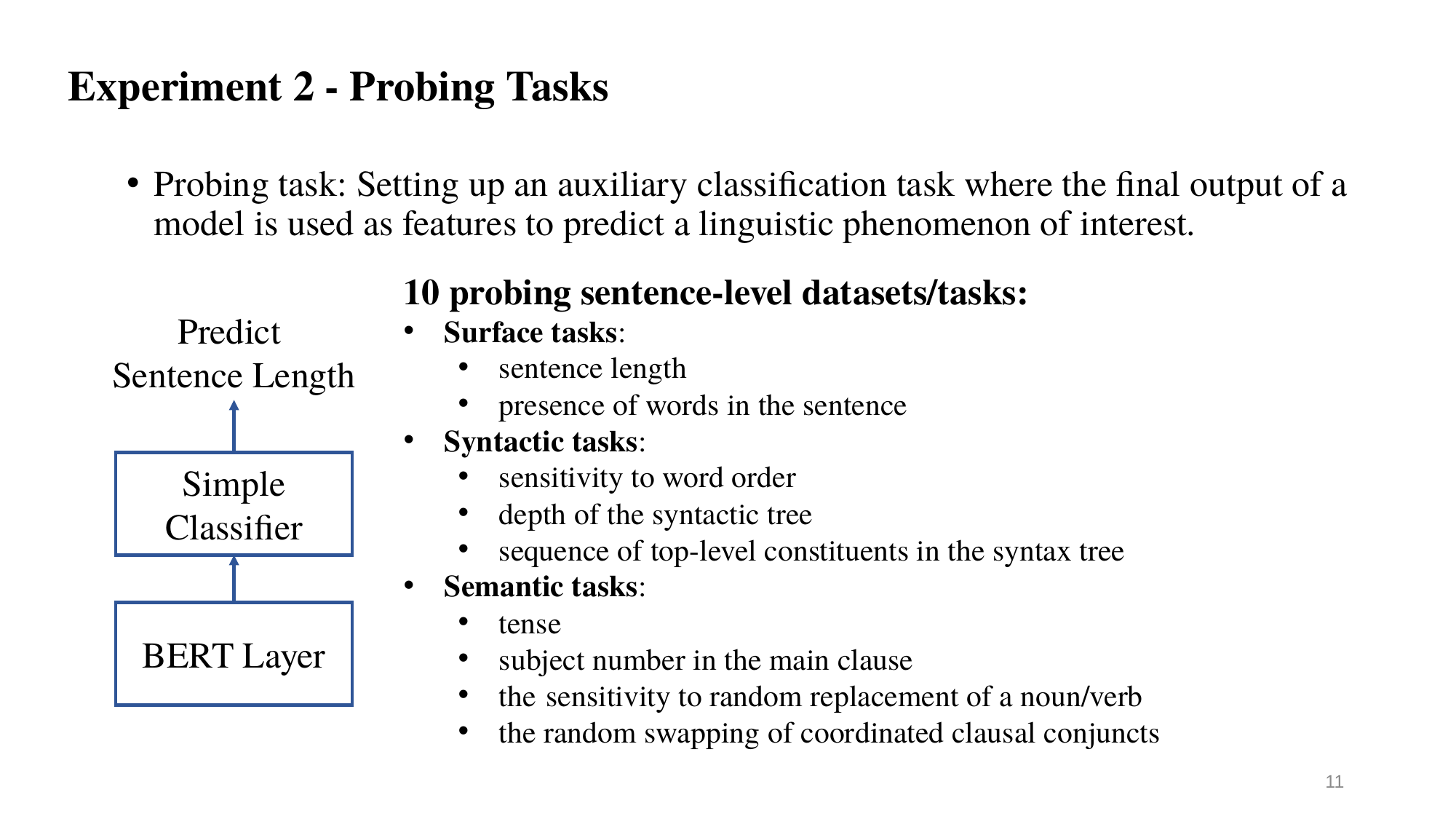

# Experiment 2 - Probing Tasks
Probing task: Setting up an auxiliary classification task where the final output of a model is used as features to predict a linguistic phenomenon of interest.
10 probing sentence-level datasets/tasks:
Surface tasks:
sentence length
presence of words in the sentence
Syntactic tasks:
sensitivity to word order
depth of the syntactic tree
sequence of top-level constituents in the syntax tree
Semantic tasks:
tense
subject number in the main clause
the sensitivity to random replacement of a noun/verb
the random swapping of coordinated clausal conjuncts
Predict
Sentence Length
Simple Classifier
BERT Layer
11